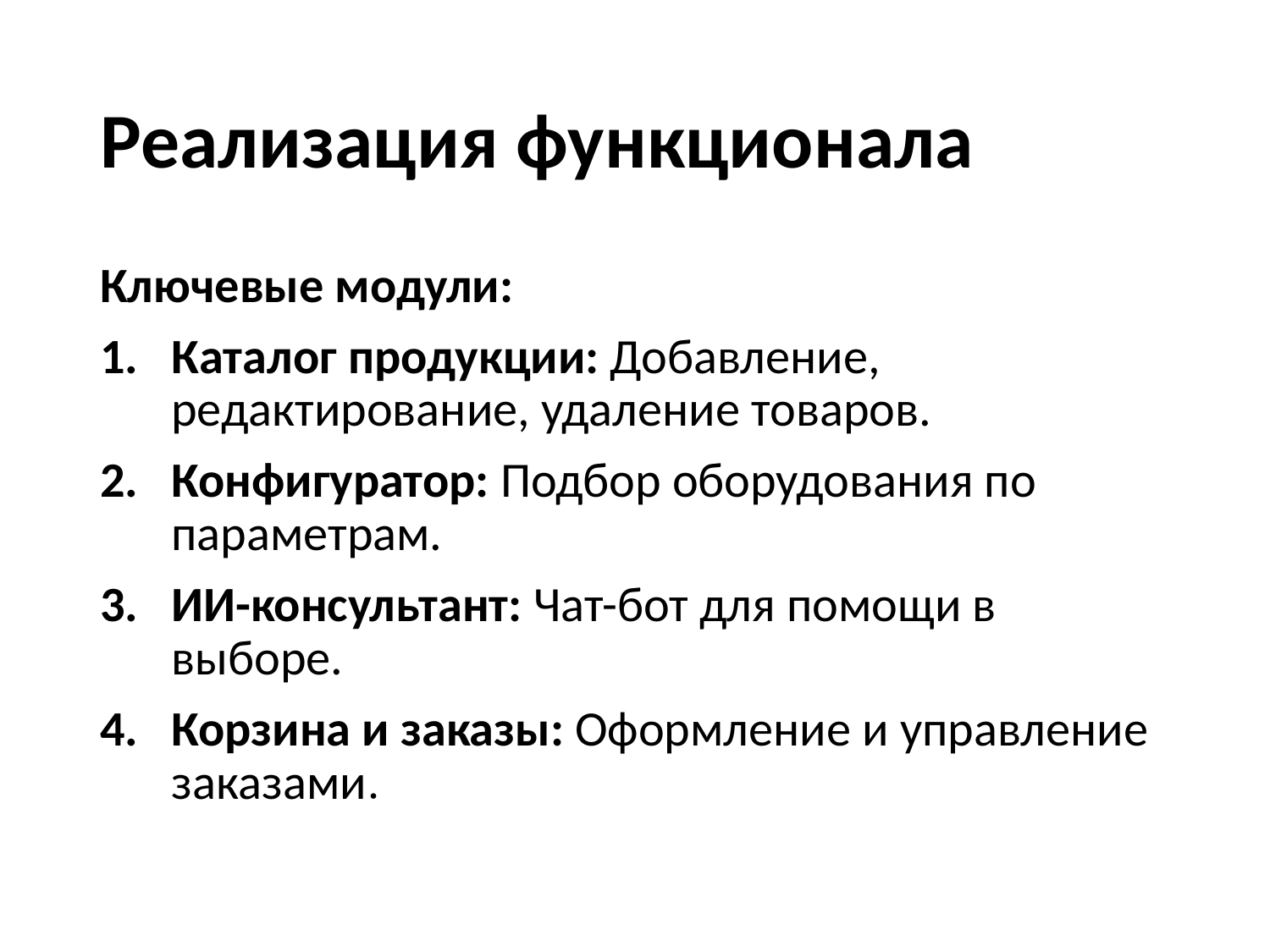

# Реализация функционала
Ключевые модули:
Каталог продукции: Добавление, редактирование, удаление товаров.
Конфигуратор: Подбор оборудования по параметрам.
ИИ-консультант: Чат-бот для помощи в выборе.
Корзина и заказы: Оформление и управление заказами.